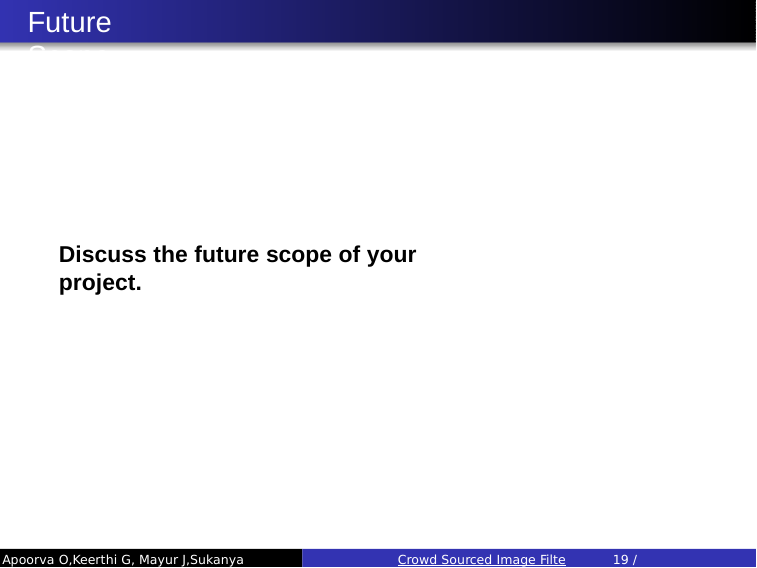

Future Scope
Discuss the future scope of your project.

Apoorva O,Keerthi G, Mayur J,Sukanya N,Dr.Uma M
Crowd Sourced Image Filtering
19 / 20